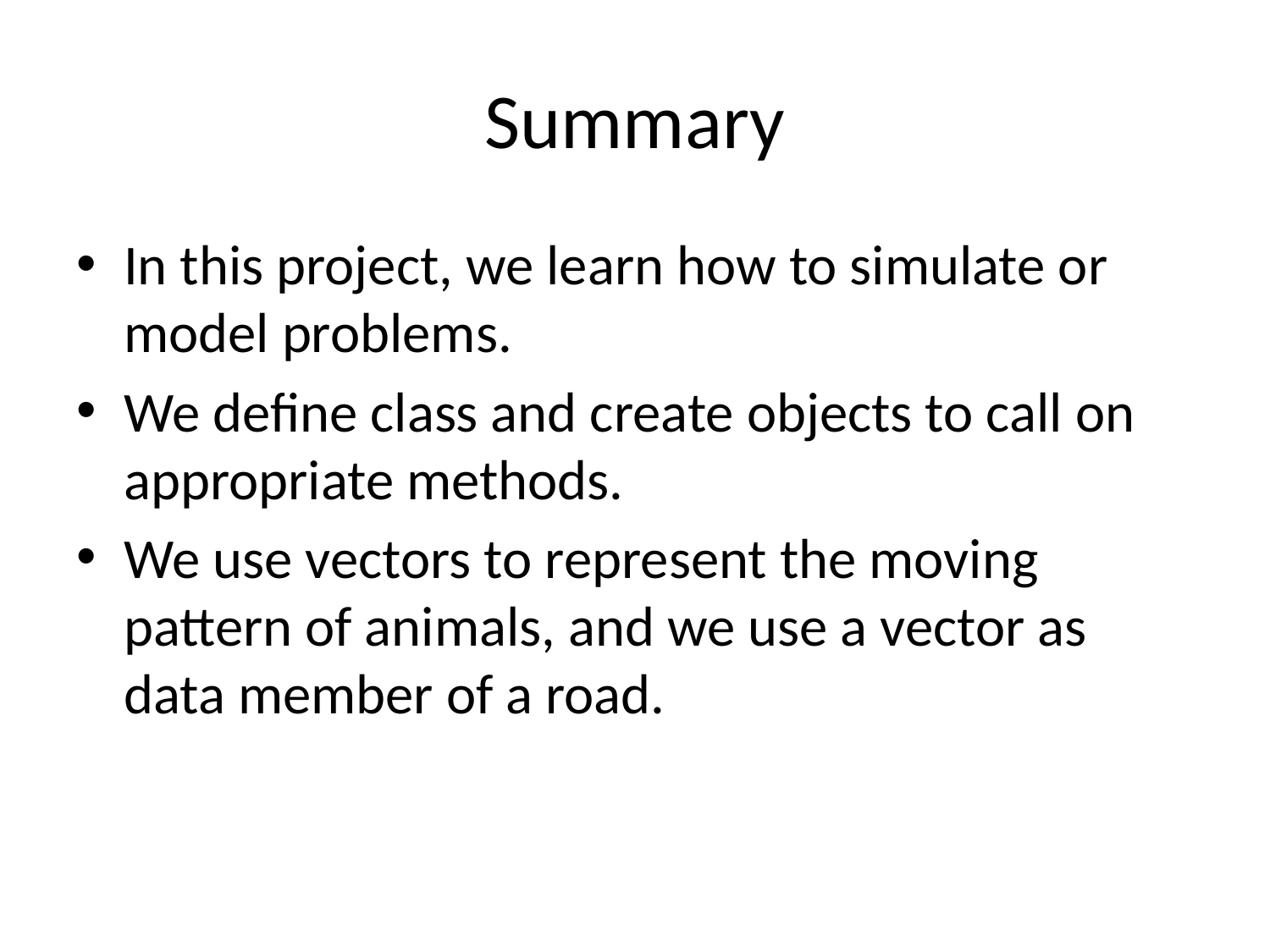

# Summary
In this project, we learn how to simulate or model problems.
We define class and create objects to call on appropriate methods.
We use vectors to represent the moving pattern of animals, and we use a vector as data member of a road.